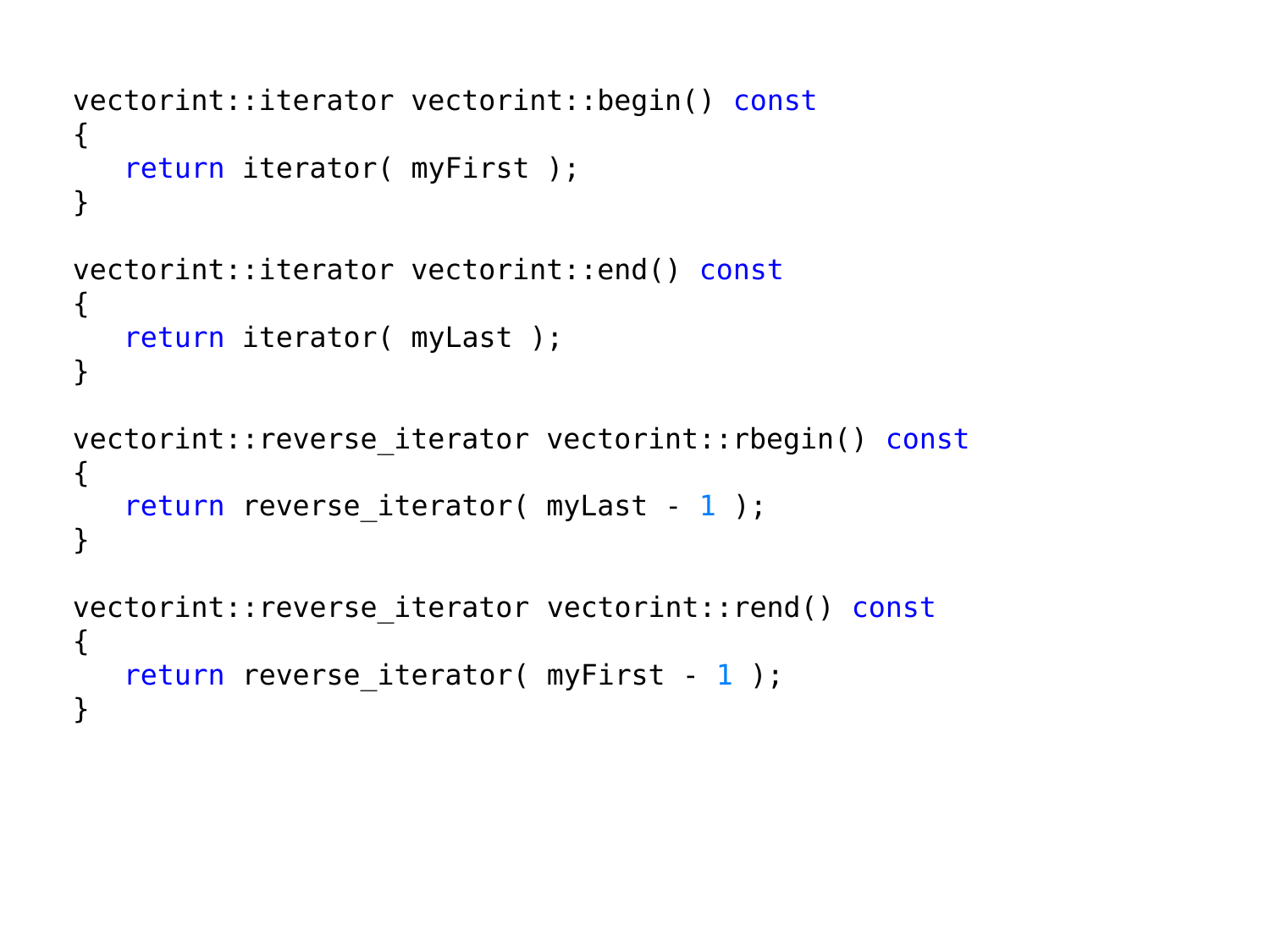

vectorint::iterator vectorint::begin() const
{
   return iterator( myFirst );
}

vectorint::iterator vectorint::end() const
{
   return iterator( myLast );
}

vectorint::reverse_iterator vectorint::rbegin() const
{
   return reverse_iterator( myLast - 1 );
}

vectorint::reverse_iterator vectorint::rend() const
{
   return reverse_iterator( myFirst - 1 );
}